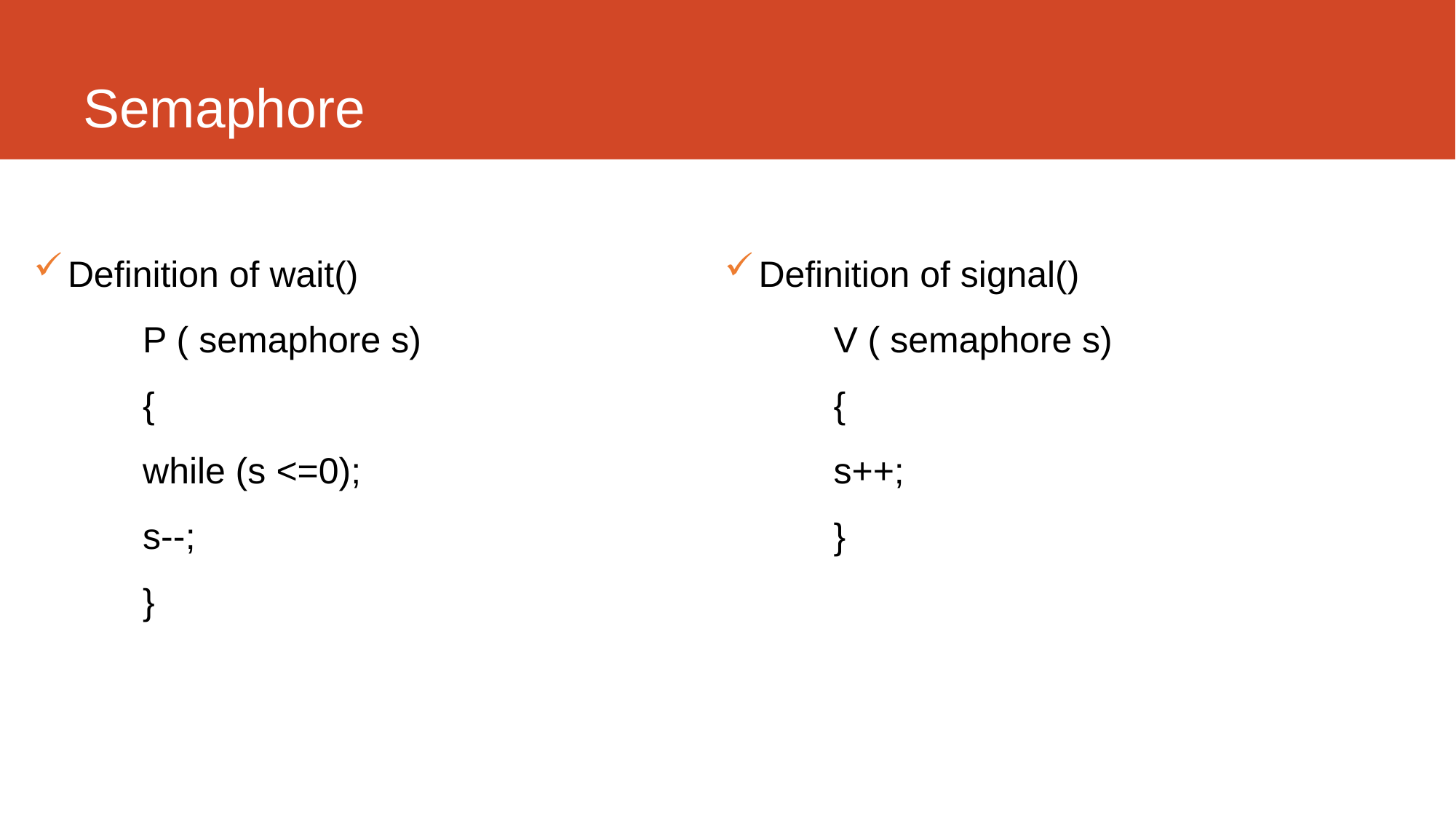

# Semaphore
Definition of wait()
P ( semaphore s)
{
while (s <=0);
s--;
}
Definition of signal()
V ( semaphore s)
{
s++;
}